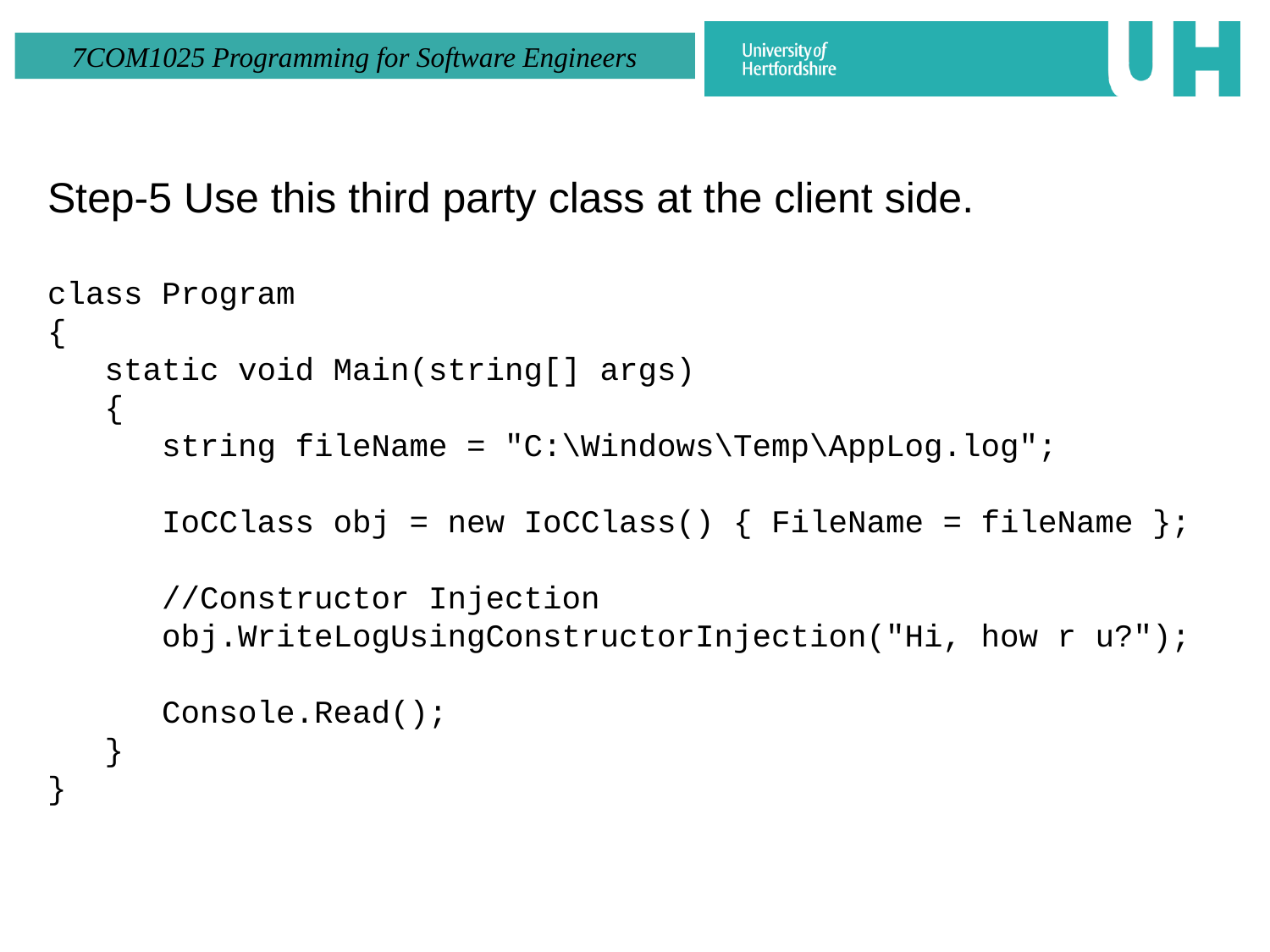

Step-5 Use this third party class at the client side.

class Program
{
   static void Main(string[] args)
   {
      string fileName = "C:\Windows\Temp\AppLog.log";

      IoCClass obj = new IoCClass() { FileName = fileName };

      //Constructor Injection
      obj.WriteLogUsingConstructorInjection("Hi, how r u?");

      Console.Read();
   }
}